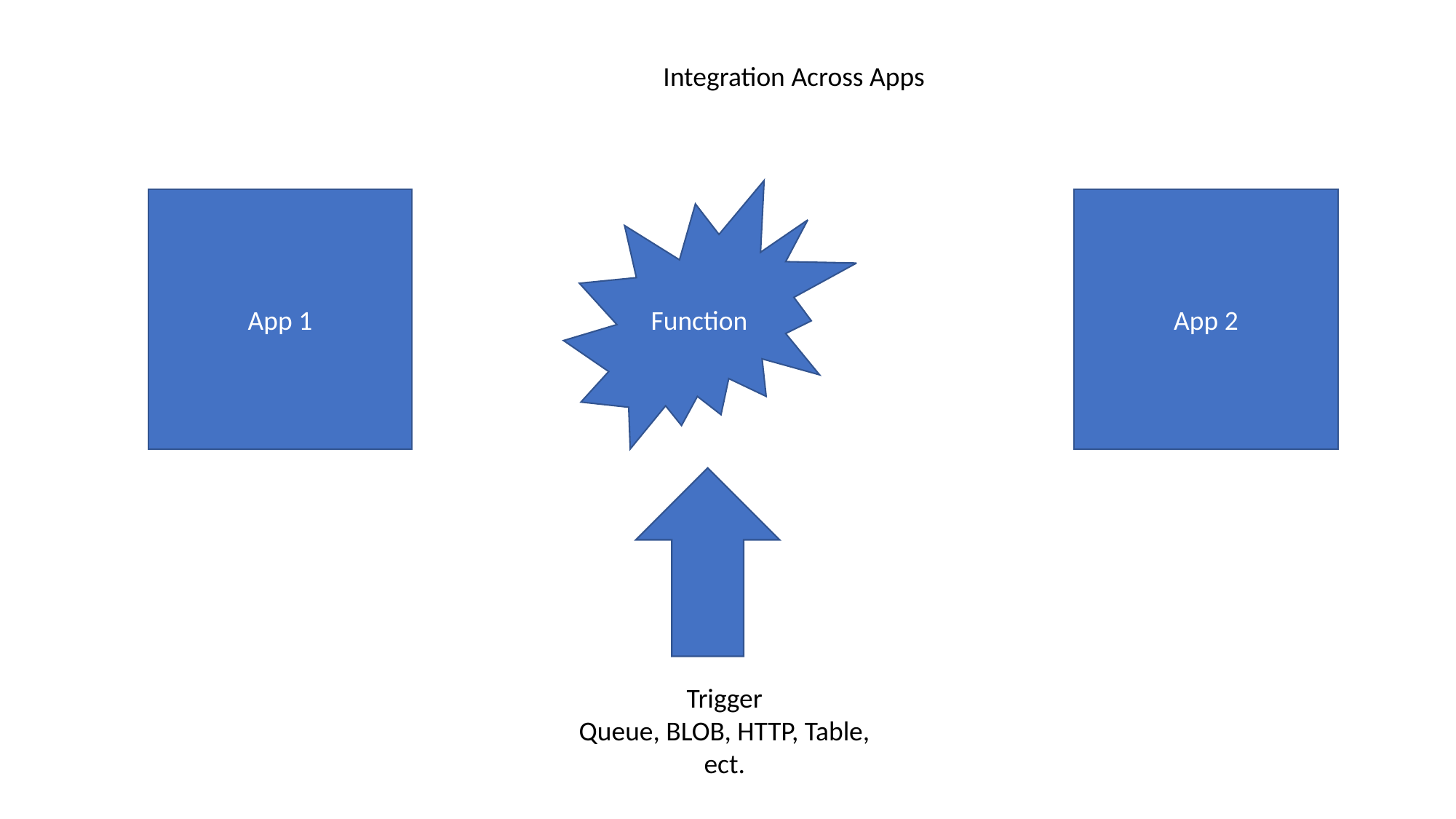

Integration Across Apps
Function
App 1
App 2

Trigger
Queue, BLOB, HTTP, Table, ect.